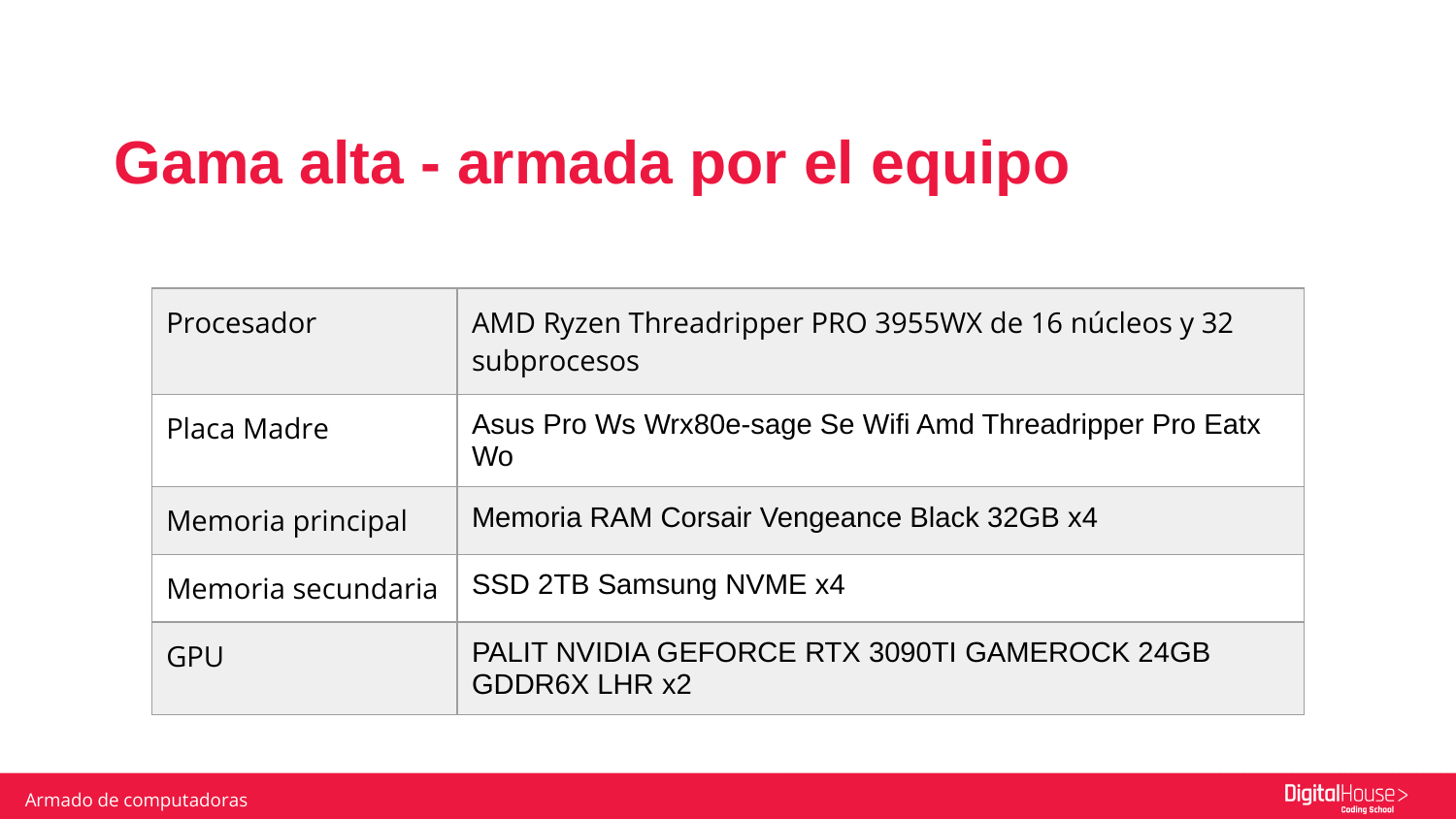

Gama alta - armada por el equipo

| Procesador | AMD Ryzen Threadripper PRO 3955WX de 16 núcleos y 32 subprocesos |
| --- | --- |
| Placa Madre | Asus Pro Ws Wrx80e-sage Se Wifi Amd Threadripper Pro Eatx Wo |
| Memoria principal | Memoria RAM Corsair Vengeance Black 32GB x4 |
| Memoria secundaria | SSD 2TB Samsung NVME x4 |
| GPU | PALIT NVIDIA GEFORCE RTX 3090TI GAMEROCK 24GB GDDR6X LHR x2 |